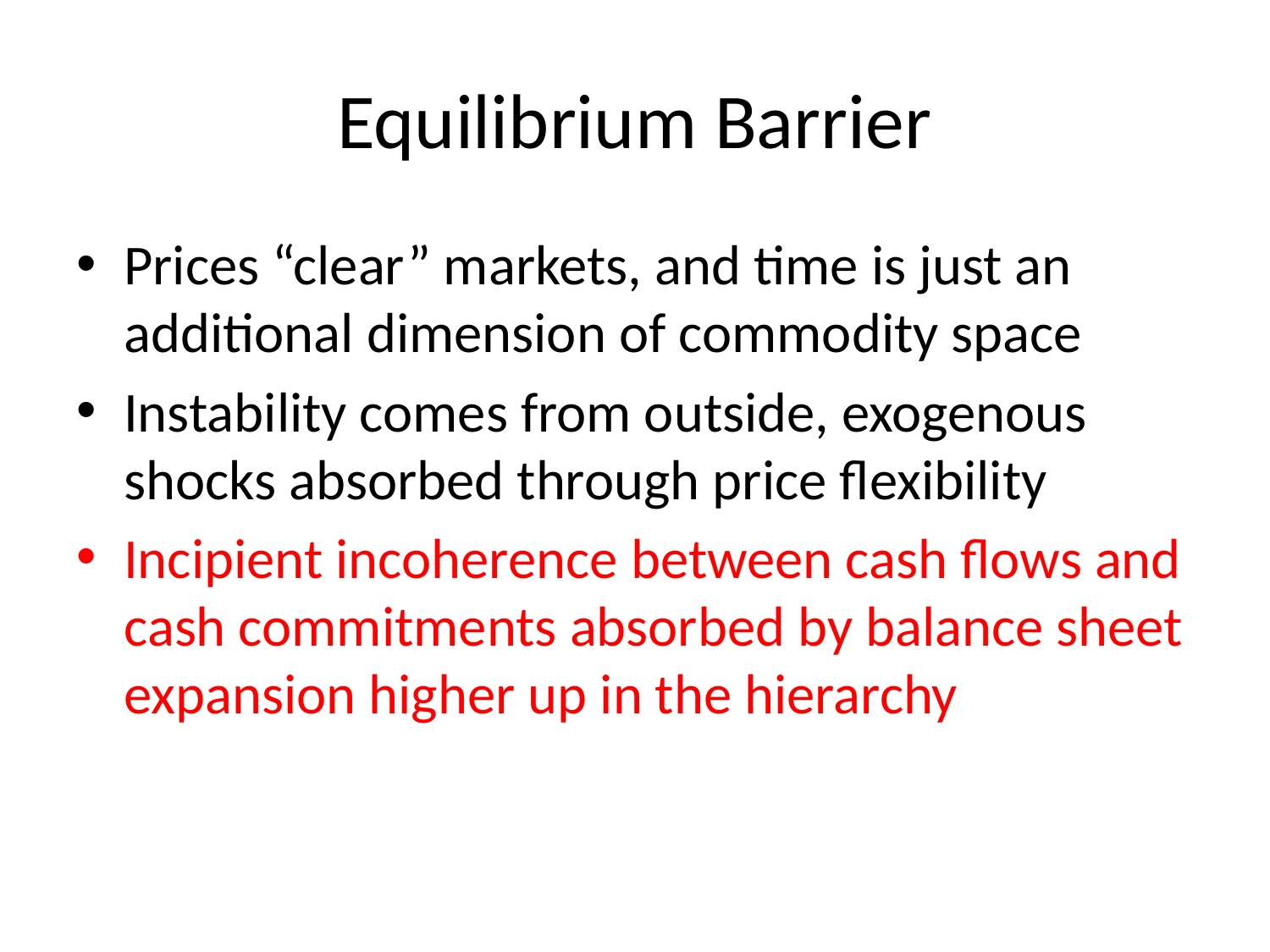

# Equilibrium Barrier
Prices “clear” markets, and time is just an additional dimension of commodity space
Instability comes from outside, exogenous shocks absorbed through price flexibility
Incipient incoherence between cash flows and cash commitments absorbed by balance sheet expansion higher up in the hierarchy